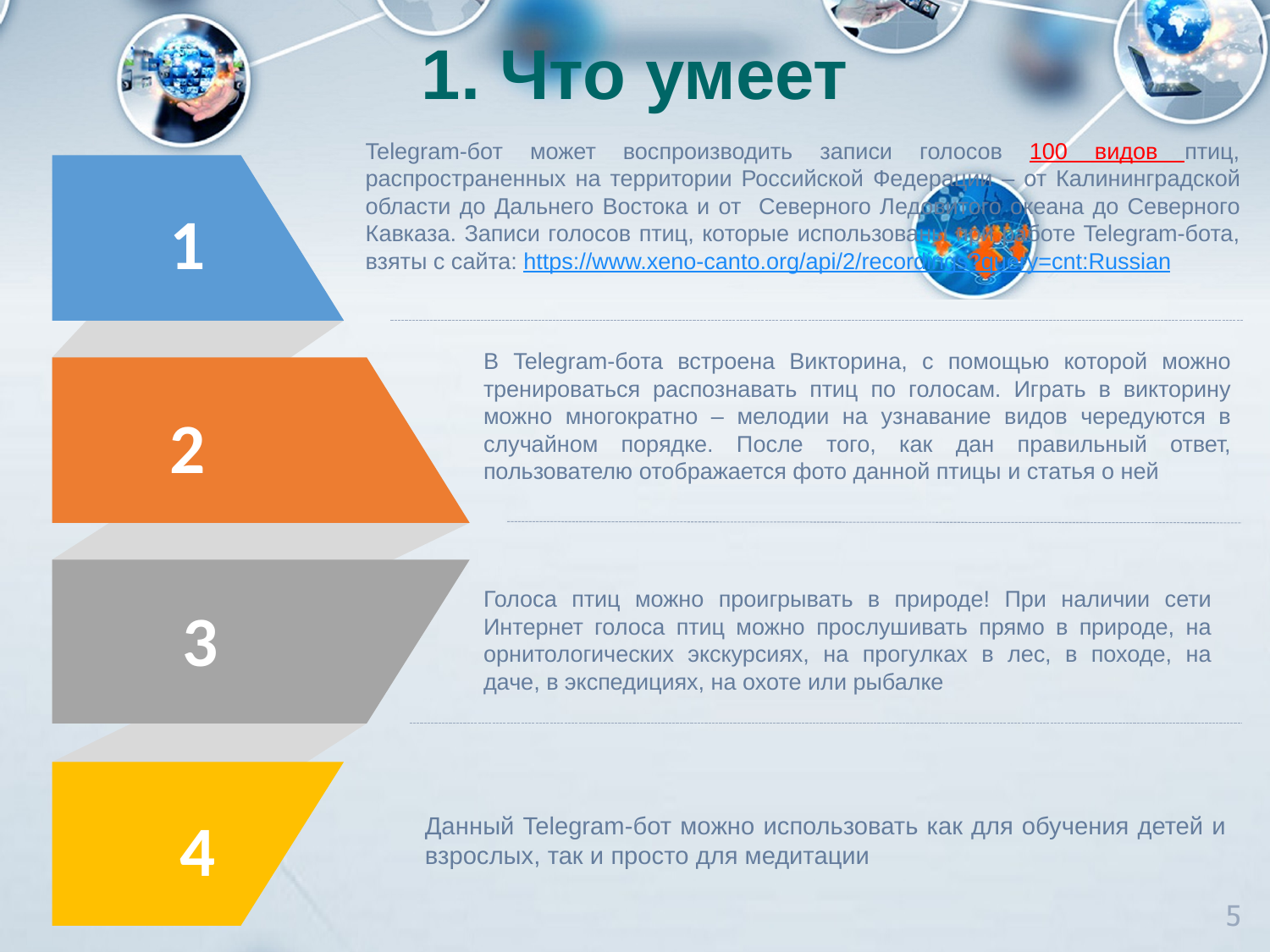

# 1. Что умеет
Telegram-бот может воспроизводить записи голосов 100 видов птиц, распространенных на территории Российской Федерации – от Калининградской области до Дальнего Востока и от  Северного Ледовитого океана до Северного Кавказа. Записи голосов птиц, которые использованы при работе Telegram-бота, взяты с сайта: https://www.xeno-canto.org/api/2/recordings?query=cnt:Russian

1
В Telegram-бота встроена Викторина, с помощью которой можно тренироваться распознавать птиц по голосам. Играть в викторину можно многократно – мелодии на узнавание видов чередуются в случайном порядке. После того, как дан правильный ответ, пользователю отображается фото данной птицы и статья о ней
2
3
Голоса птиц можно проигрывать в природе! При наличии сети Интернет голоса птиц можно прослушивать прямо в природе, на орнитологических экскурсиях, на прогулках в лес, в походе, на даче, в экспедициях, на охоте или рыбалке
4
Данный Telegram-бот можно использовать как для обучения детей и взрослых, так и просто для медитации